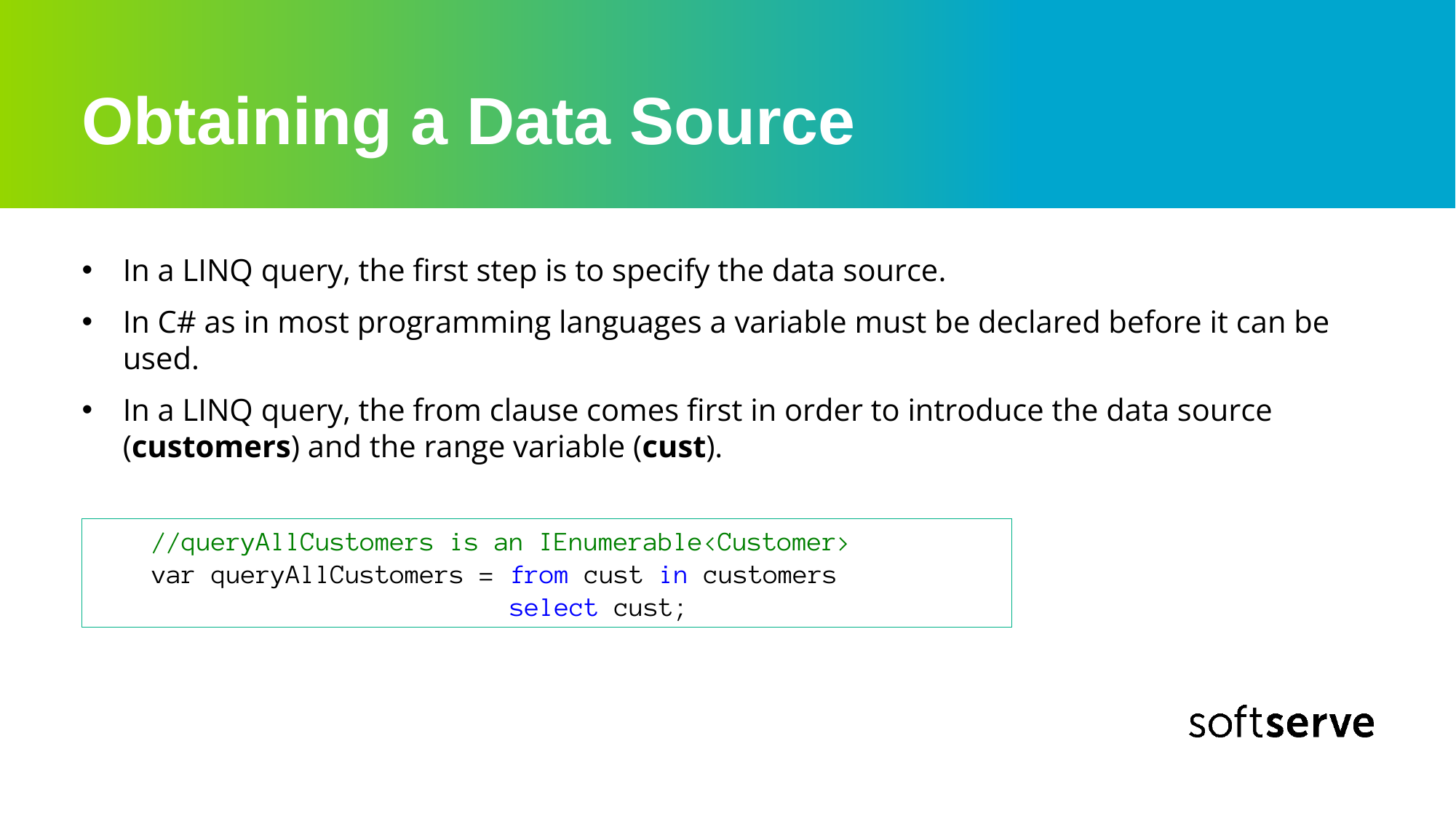

# Obtaining a Data Source
In a LINQ query, the first step is to specify the data source.
In C# as in most programming languages a variable must be declared before it can be used.
In a LINQ query, the from clause comes first in order to introduce the data source (customers) and the range variable (cust).
    //queryAllCustomers is an IEnumerable<Customer>
    var queryAllCustomers = from cust in customers
                            select cust;